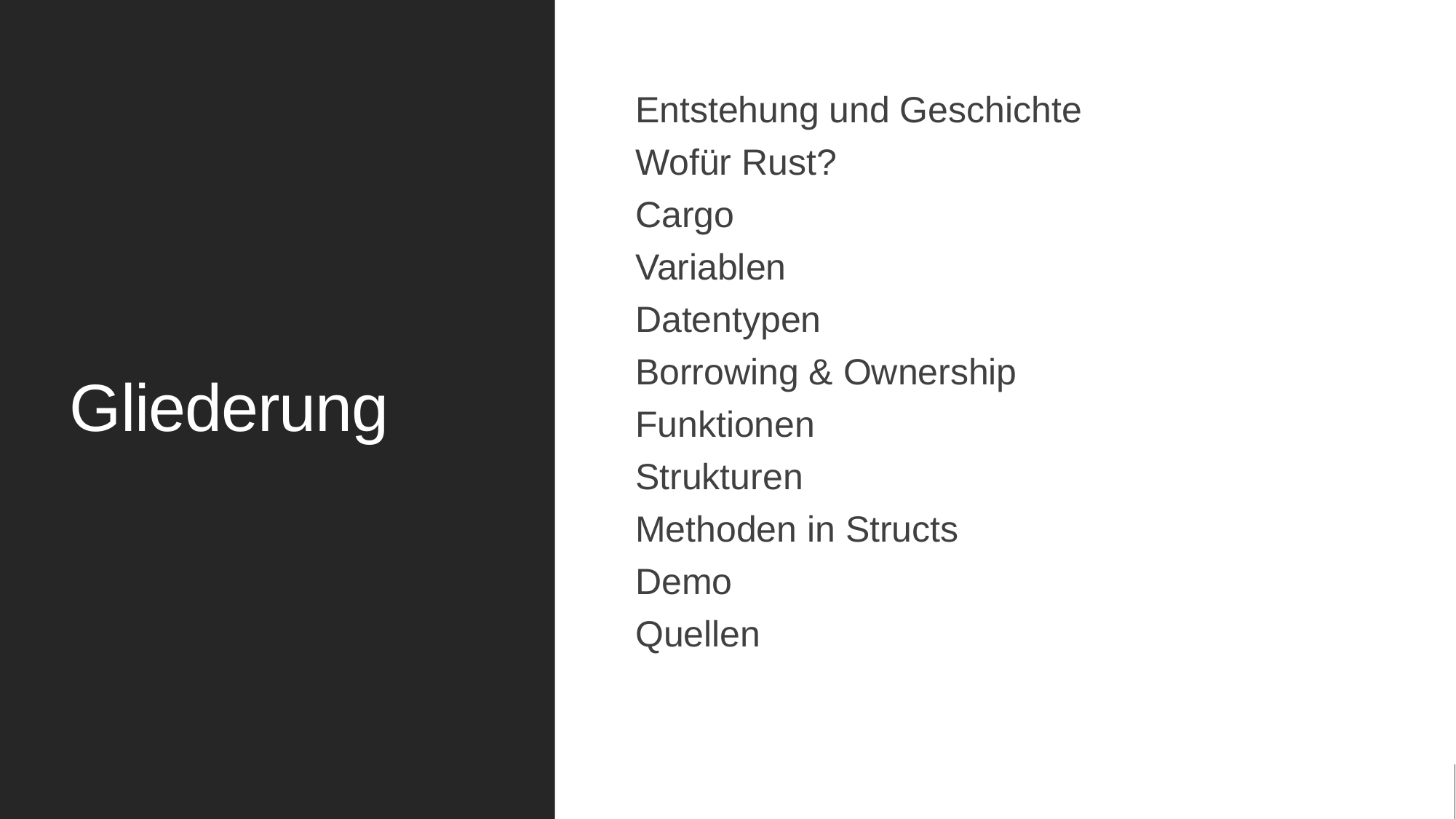

# Gliederung
Entstehung und Geschichte
Wofür Rust?
Cargo
Variablen
Datentypen
Borrowing & Ownership
Funktionen
Strukturen
Methoden in Structs
Demo
Quellen